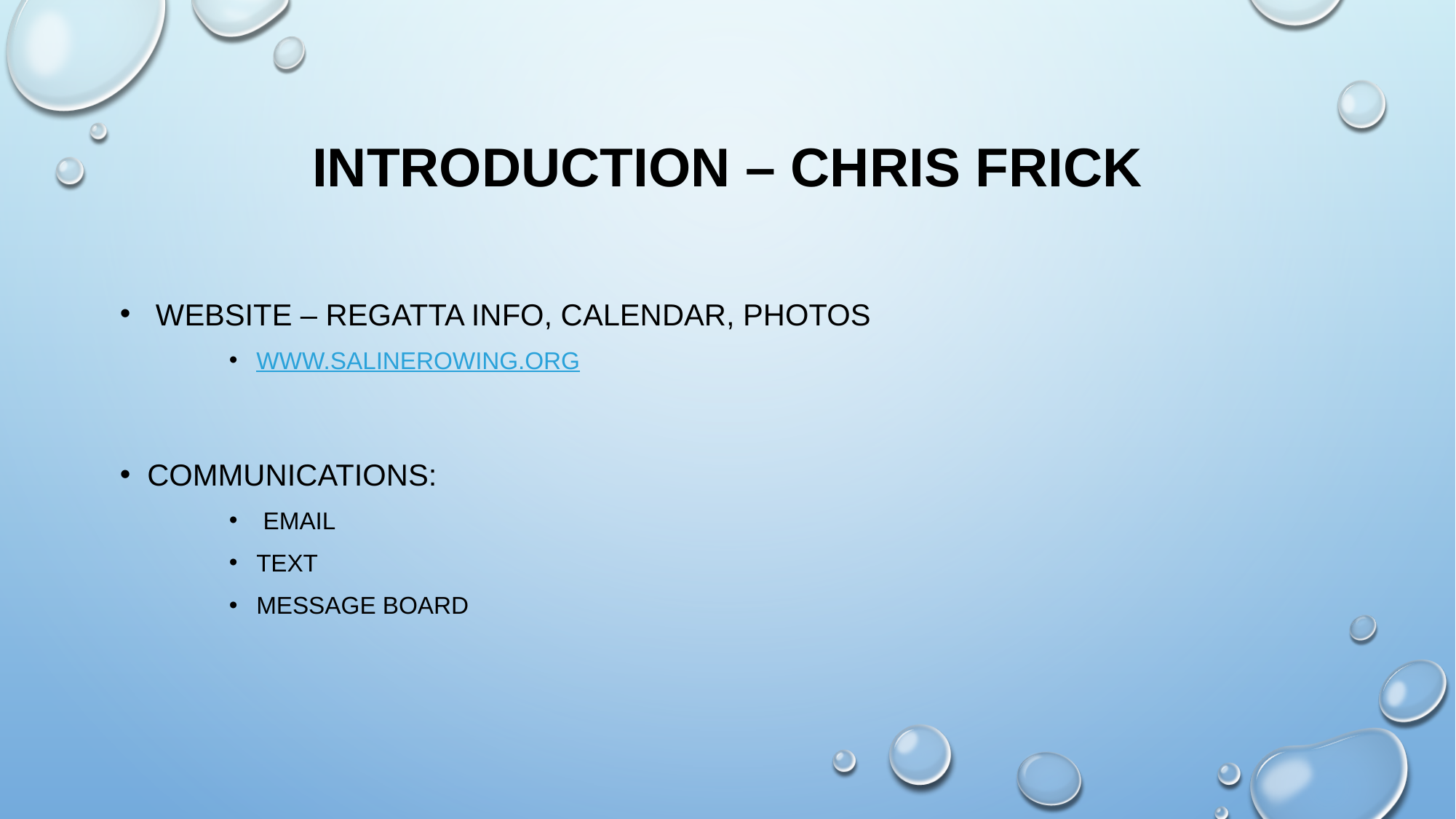

# Introduction – Chris Frick
 Website – Regatta info, calendar, photos
www.salinerowing.org

Communications:
 Email
Text
message board